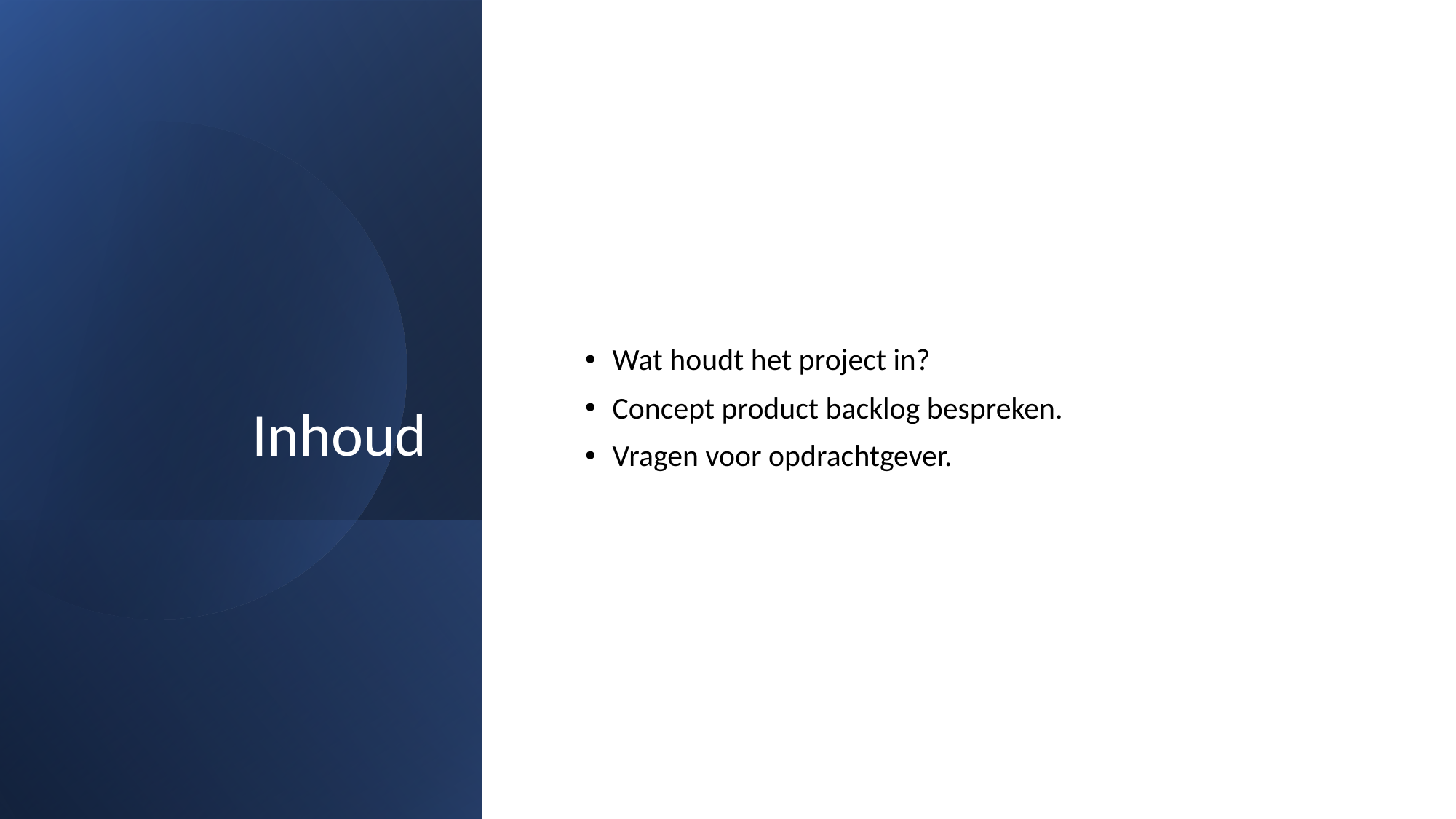

# Inhoud
Wat houdt het project in?
Concept product backlog bespreken.
Vragen voor opdrachtgever.